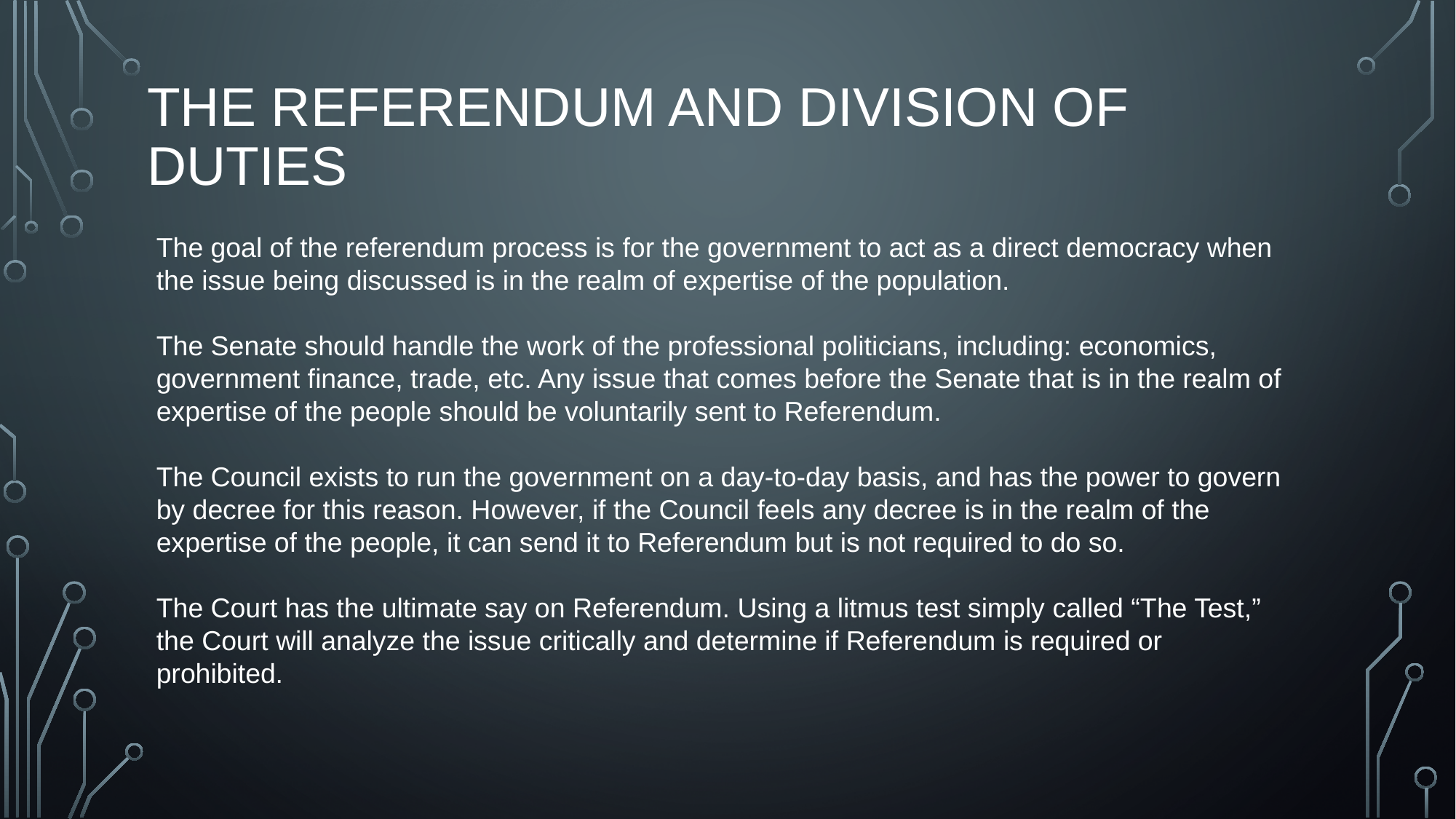

# The referendum and division of duties
The goal of the referendum process is for the government to act as a direct democracy when the issue being discussed is in the realm of expertise of the population.

The Senate should handle the work of the professional politicians, including: economics, government finance, trade, etc. Any issue that comes before the Senate that is in the realm of expertise of the people should be voluntarily sent to Referendum.

The Council exists to run the government on a day-to-day basis, and has the power to govern by decree for this reason. However, if the Council feels any decree is in the realm of the expertise of the people, it can send it to Referendum but is not required to do so.

The Court has the ultimate say on Referendum. Using a litmus test simply called “The Test,” the Court will analyze the issue critically and determine if Referendum is required or prohibited.